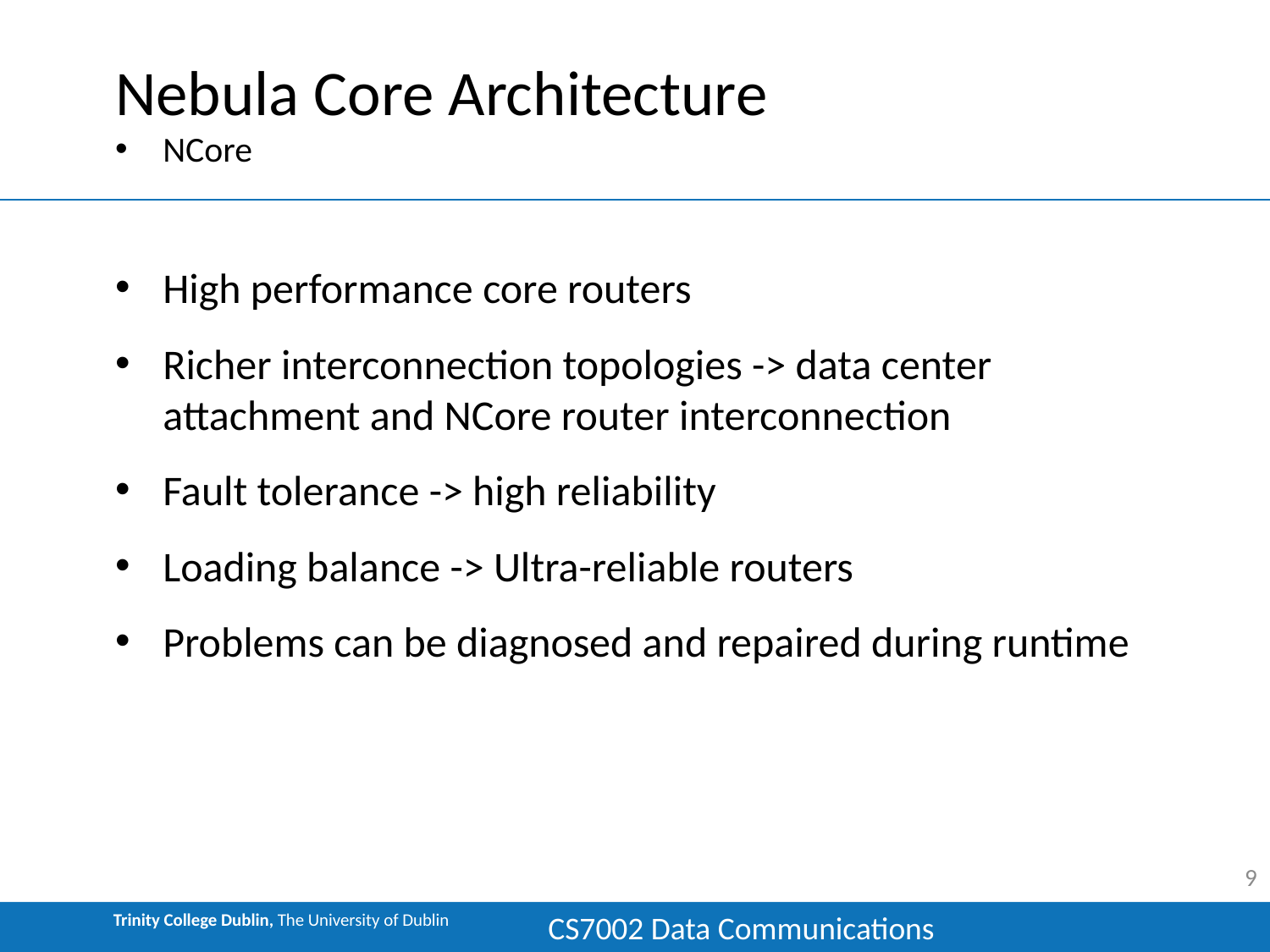

# Nebula Core Architecture
NCore
High performance core routers
Richer interconnection topologies -> data center attachment and NCore router interconnection
Fault tolerance -> high reliability
Loading balance -> Ultra-reliable routers
Problems can be diagnosed and repaired during runtime
9